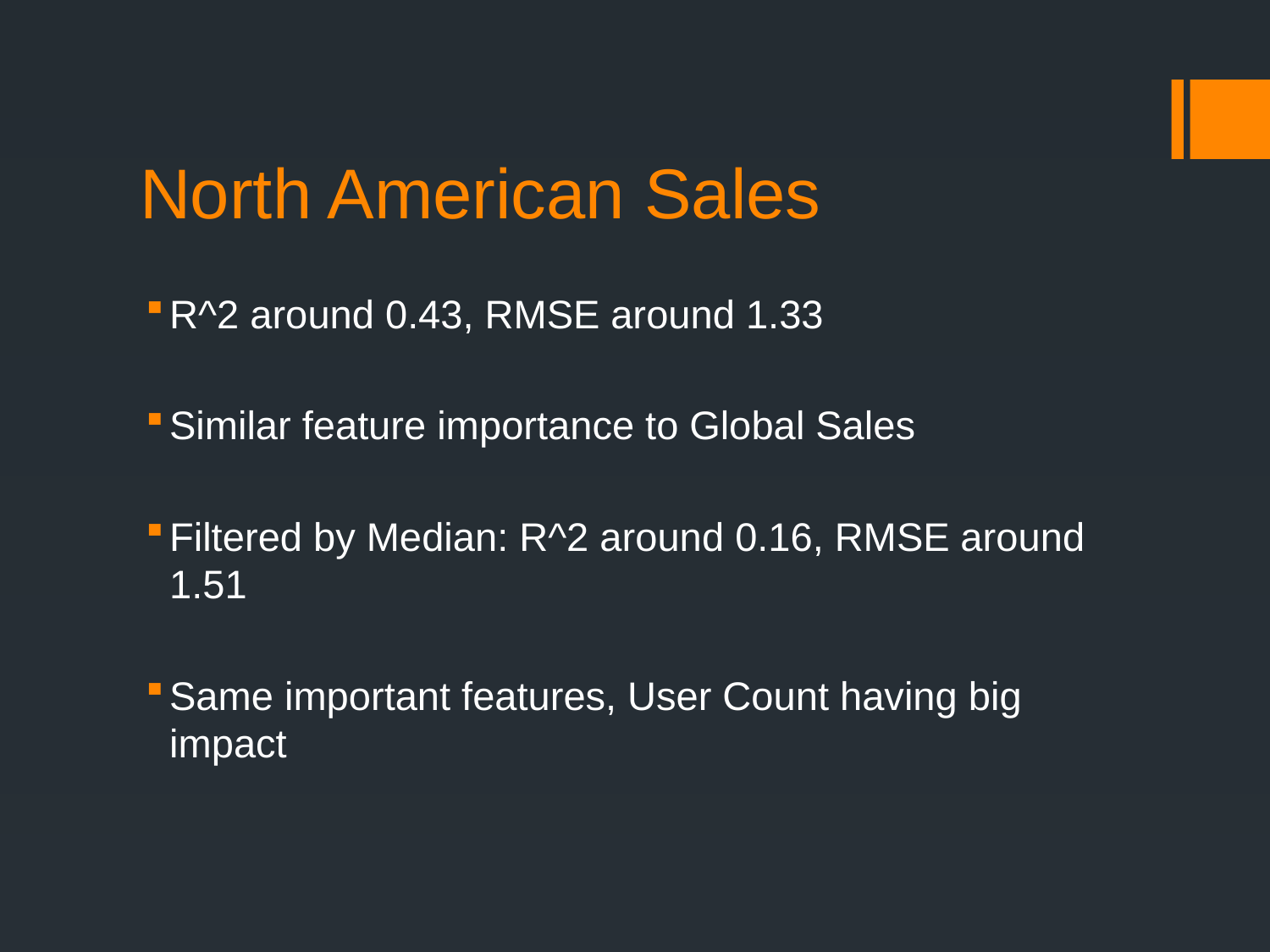

# North American Sales
R^2 around 0.43, RMSE around 1.33

Similar feature importance to Global Sales

Filtered by Median: R^2 around 0.16, RMSE around 1.51

Same important features, User Count having big impact